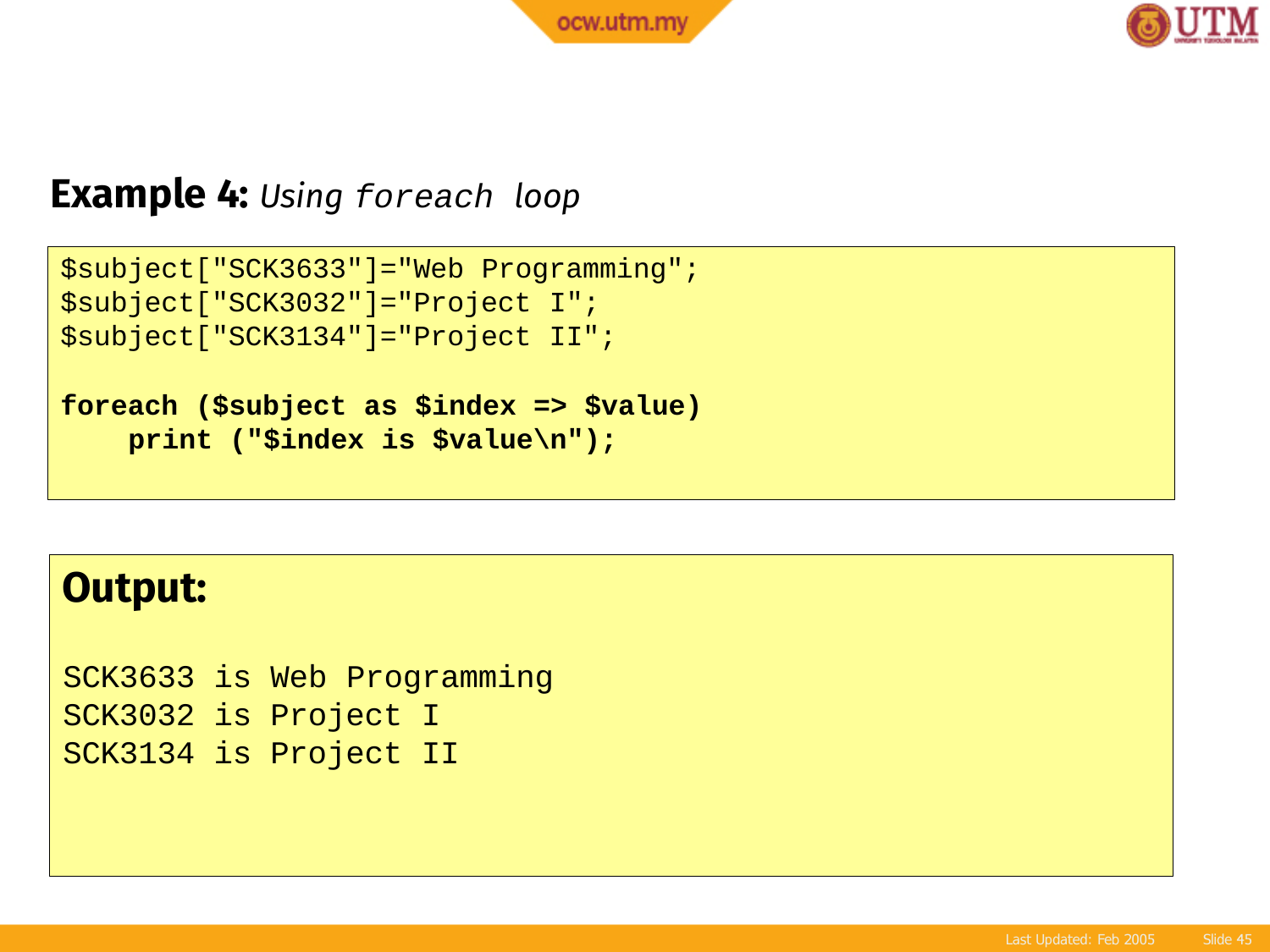

# Example 4: Using foreach loop

$subject["SCK3633"]="Web Programming";
$subject["SCK3032"]="Project I";
$subject["SCK3134"]="Project II";

foreach ($subject as $index => $value)  print ("$index is $value\n");

Output:
| SCK3633 | is | Web Programming |
| --- | --- | --- |
| SCK3032 | is | Project I |
| SCK3134 | is | Project II |
Last Updated: Feb 2005
Slide 45